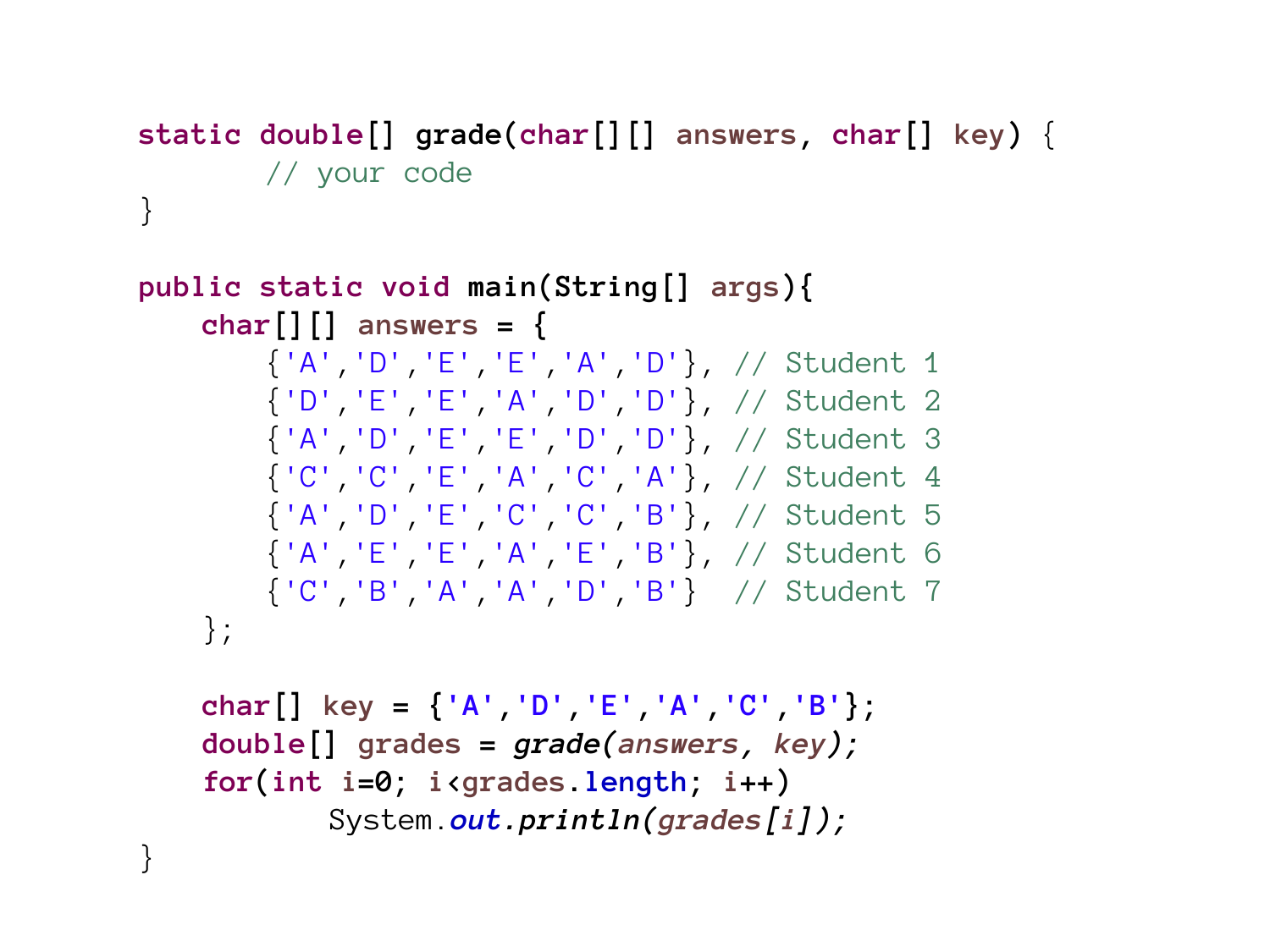

static double[] grade(char[][] answers, char[] key) {
	// your code
}

public static void main(String[] args){
char[][] answers = {
{'A','D','E','E','A','D'}, // Student 1
{'D','E','E','A','D','D'}, // Student 2
{'A','D','E','E','D','D'}, // Student 3
{'C','C','E','A','C','A'}, // Student 4
{'A','D','E','C','C','B'}, // Student 5
{'A','E','E','A','E','B'}, // Student 6
{'C','B','A','A','D','B'}  // Student 7
};

char[] key = {'A','D','E','A','C','B'};
double[] grades = grade(answers, key);
for(int i=0; i<grades.length; i++)
	System.out.println(grades[i]);
}